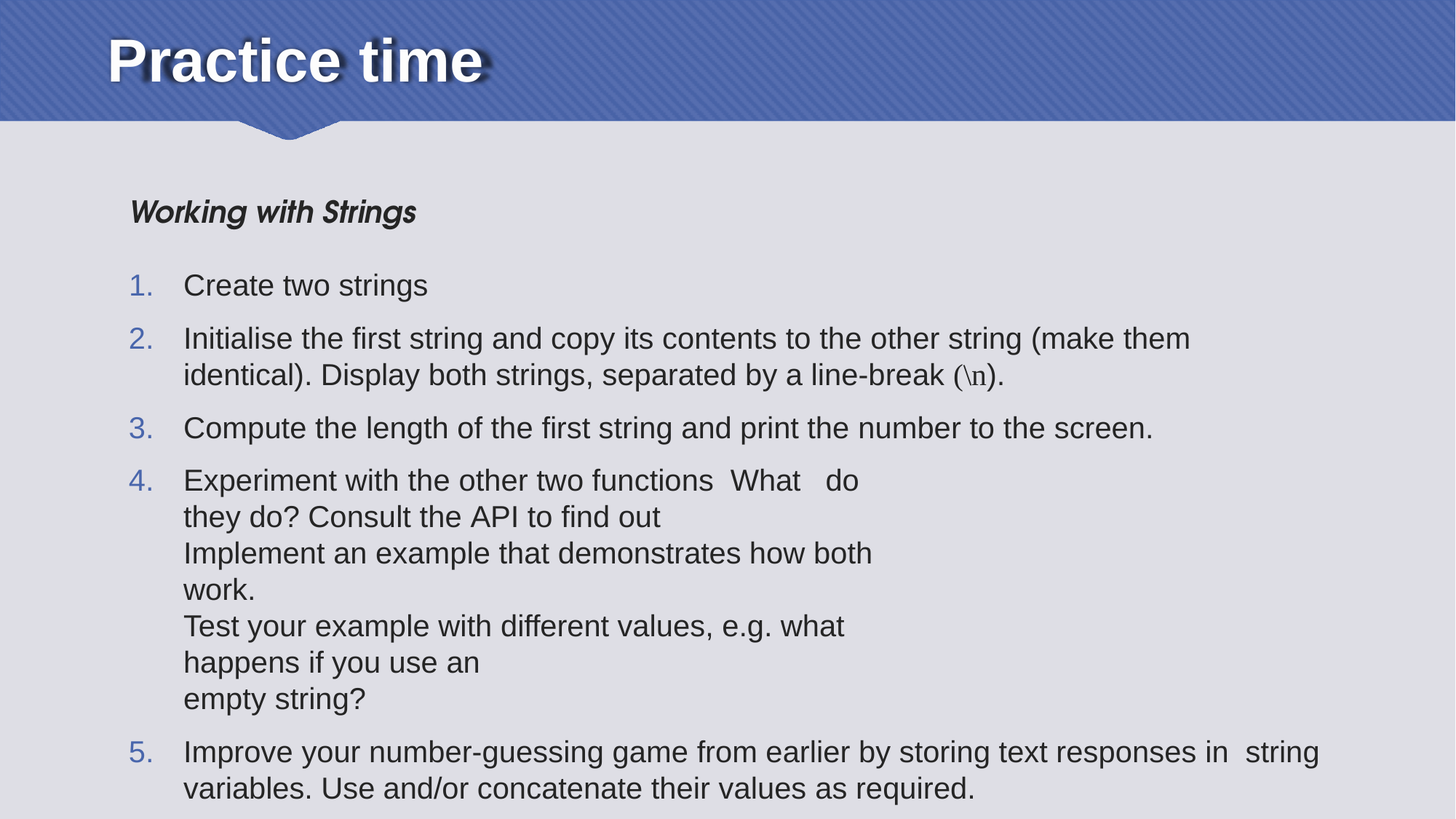

# Practice time
Working with Strings

Create two strings
Initialise the first string and copy its contents to the other string (make them  identical). Display both strings, separated by a line-break (\n).
Compute the length of the first string and print the number to the screen.
Experiment with the other two functions  What   do they do? Consult the API to find out
Implement an example that demonstrates how both work.
Test your example with different values, e.g. what happens if you use an
empty string?
Improve your number-guessing game from earlier by storing text responses in  string variables. Use and/or concatenate their values as required.